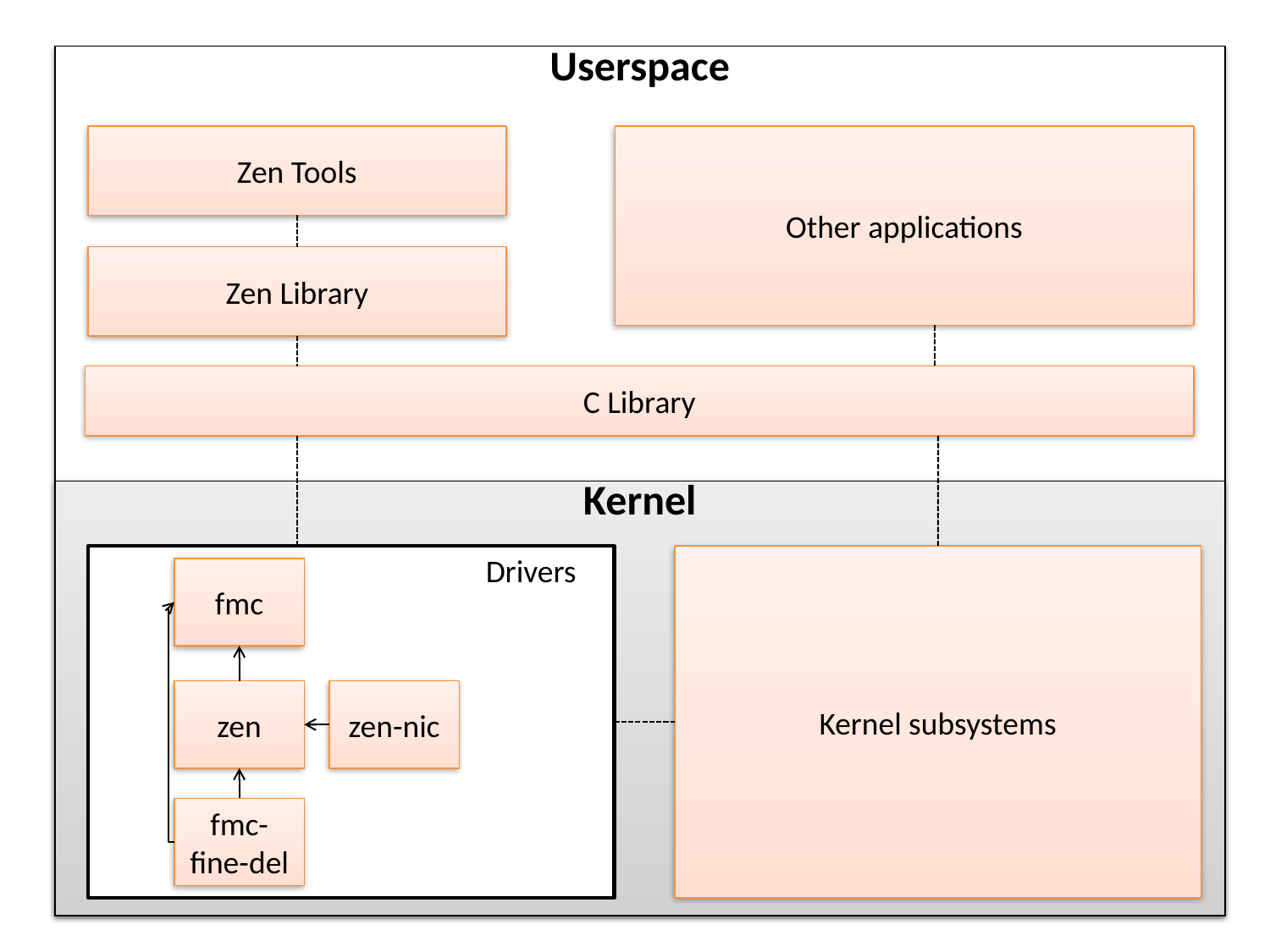

Userspace

Zen Tools
Other applications
Zen Library
C Library
Kernel

                                                  Drivers

Kernel subsystems
fmc
zen
zen-nic
fmc-fine-del